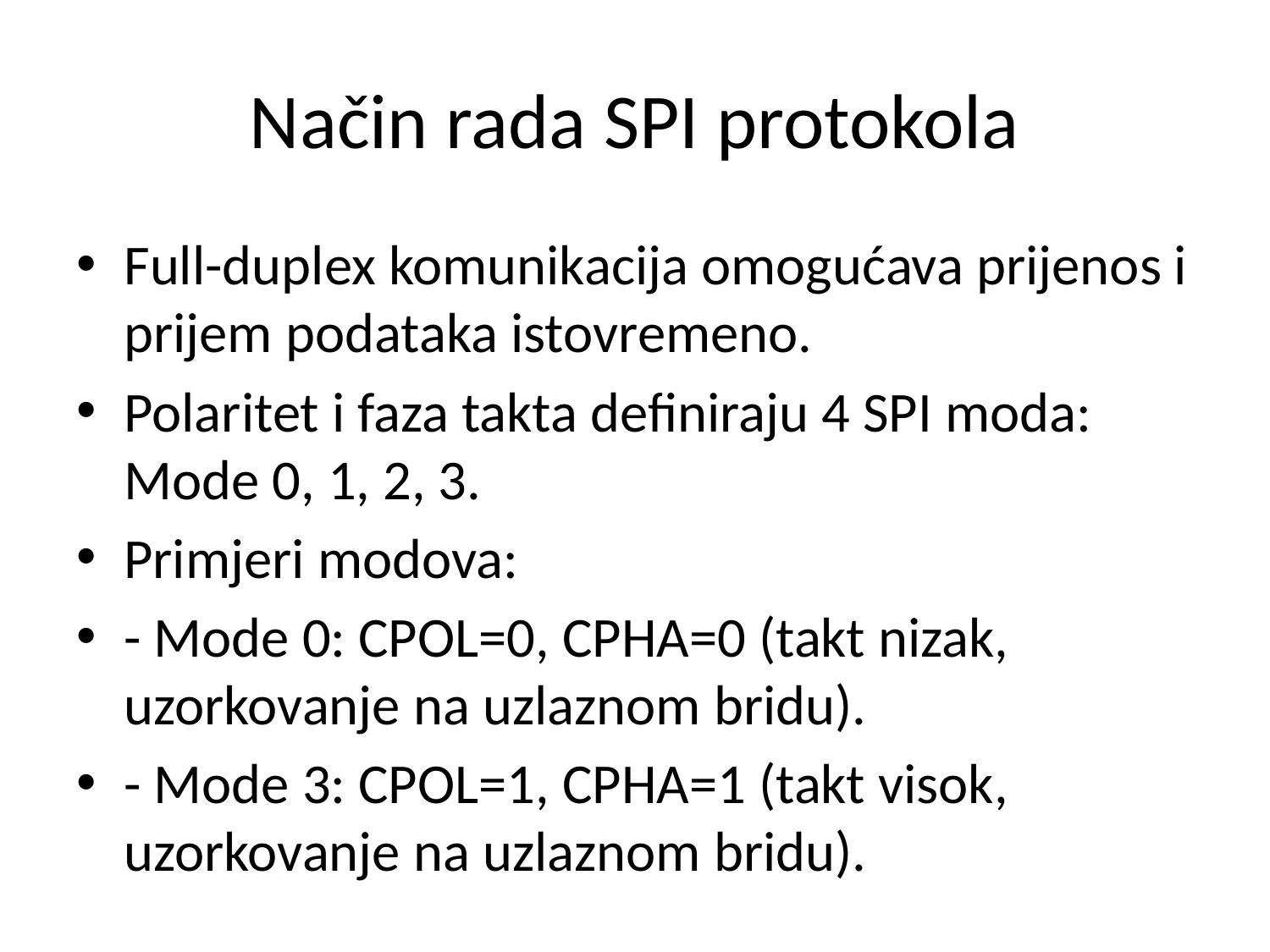

# Način rada SPI protokola
Full-duplex komunikacija omogućava prijenos i prijem podataka istovremeno.
Polaritet i faza takta definiraju 4 SPI moda: Mode 0, 1, 2, 3.
Primjeri modova:
- Mode 0: CPOL=0, CPHA=0 (takt nizak, uzorkovanje na uzlaznom bridu).
- Mode 3: CPOL=1, CPHA=1 (takt visok, uzorkovanje na uzlaznom bridu).